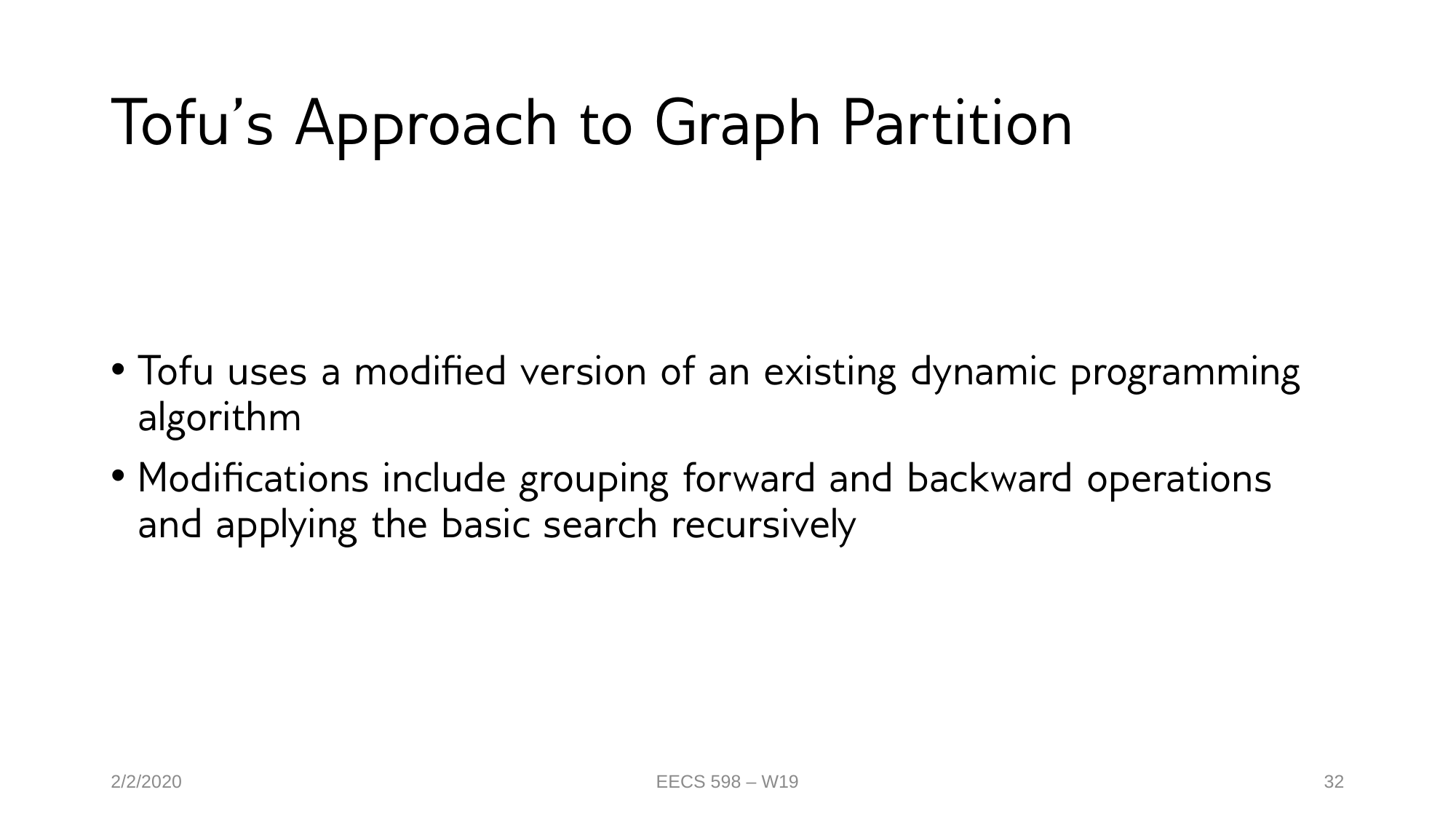

# Tofu’s Approach to Graph Partition
Tofu uses a modified version of an existing dynamic programming algorithm
Modifications include grouping forward and backward operations and applying the basic search recursively

2/2/2020
EECS 598 – W19
32